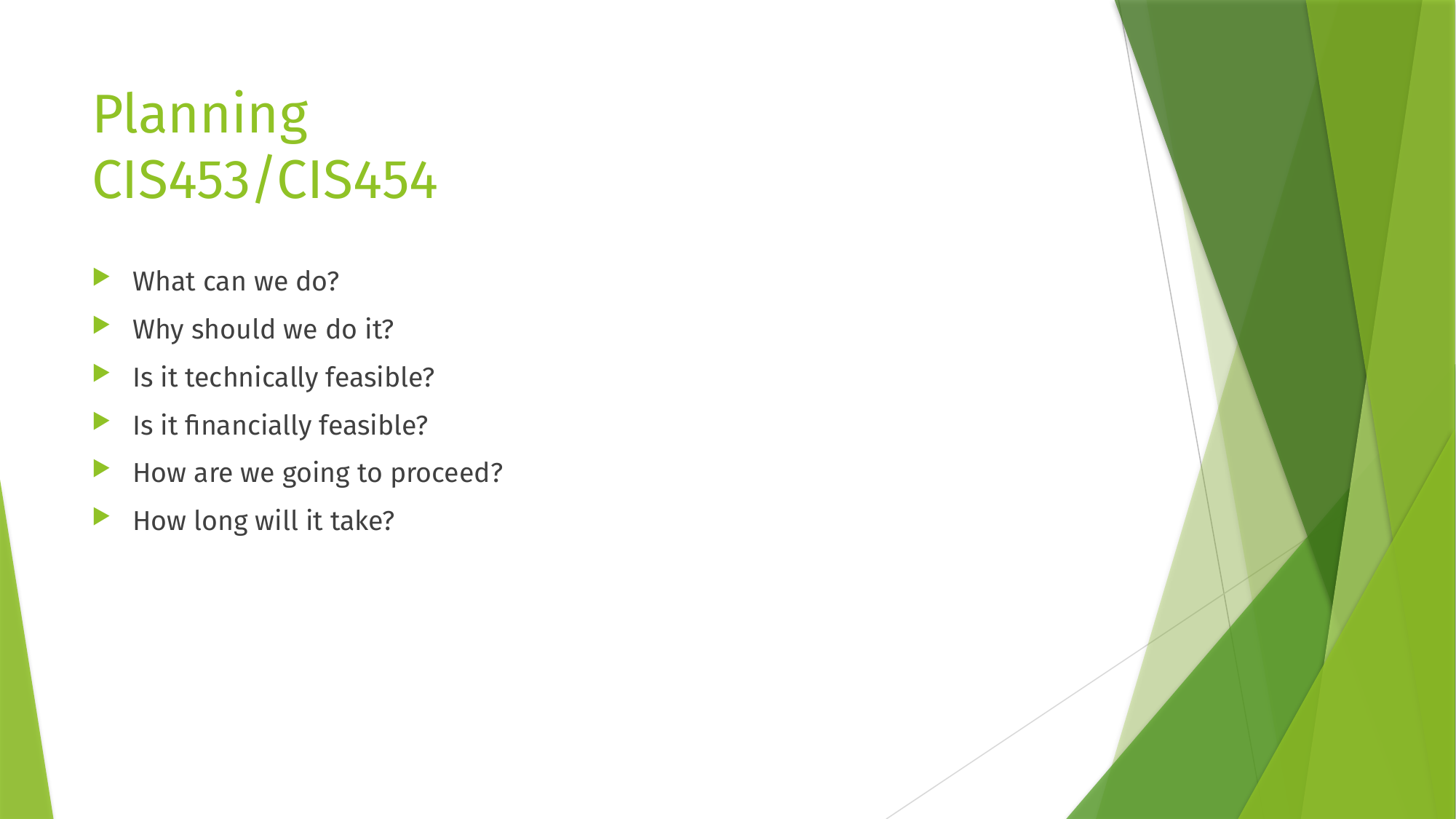

# Planning CIS453/CIS454
What can we do?
Why should we do it?
Is it technically feasible?
Is it financially feasible?
How are we going to proceed?
How long will it take?